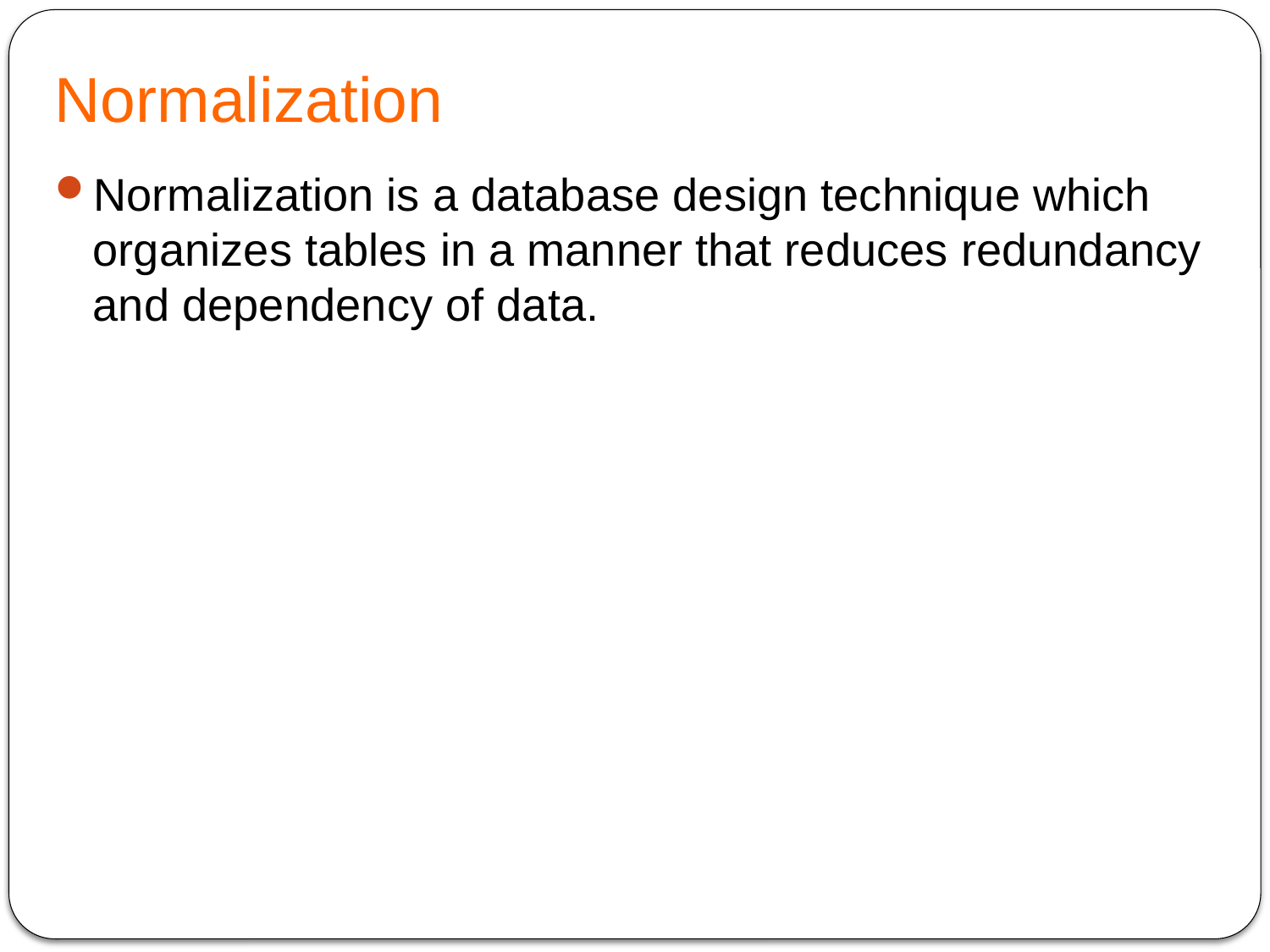

# Normalization
Normalization is a database design technique which organizes tables in a manner that reduces redundancy and dependency of data.